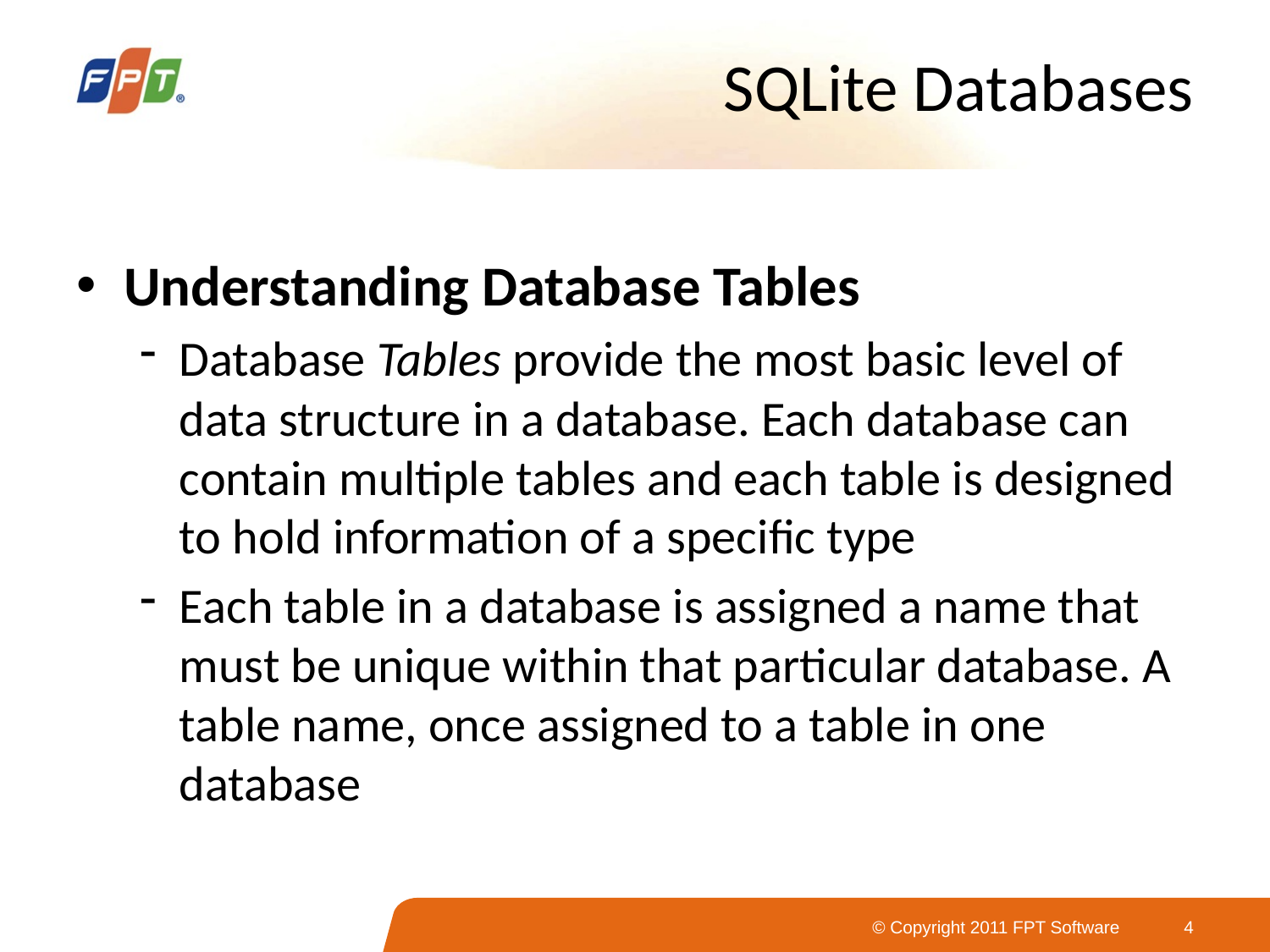

# SQLite Databases
Understanding Database Tables
Database Tables provide the most basic level of data structure in a database. Each database can contain multiple tables and each table is designed to hold information of a specific type
Each table in a database is assigned a name that must be unique within that particular database. A
table name, once assigned to a table in one database